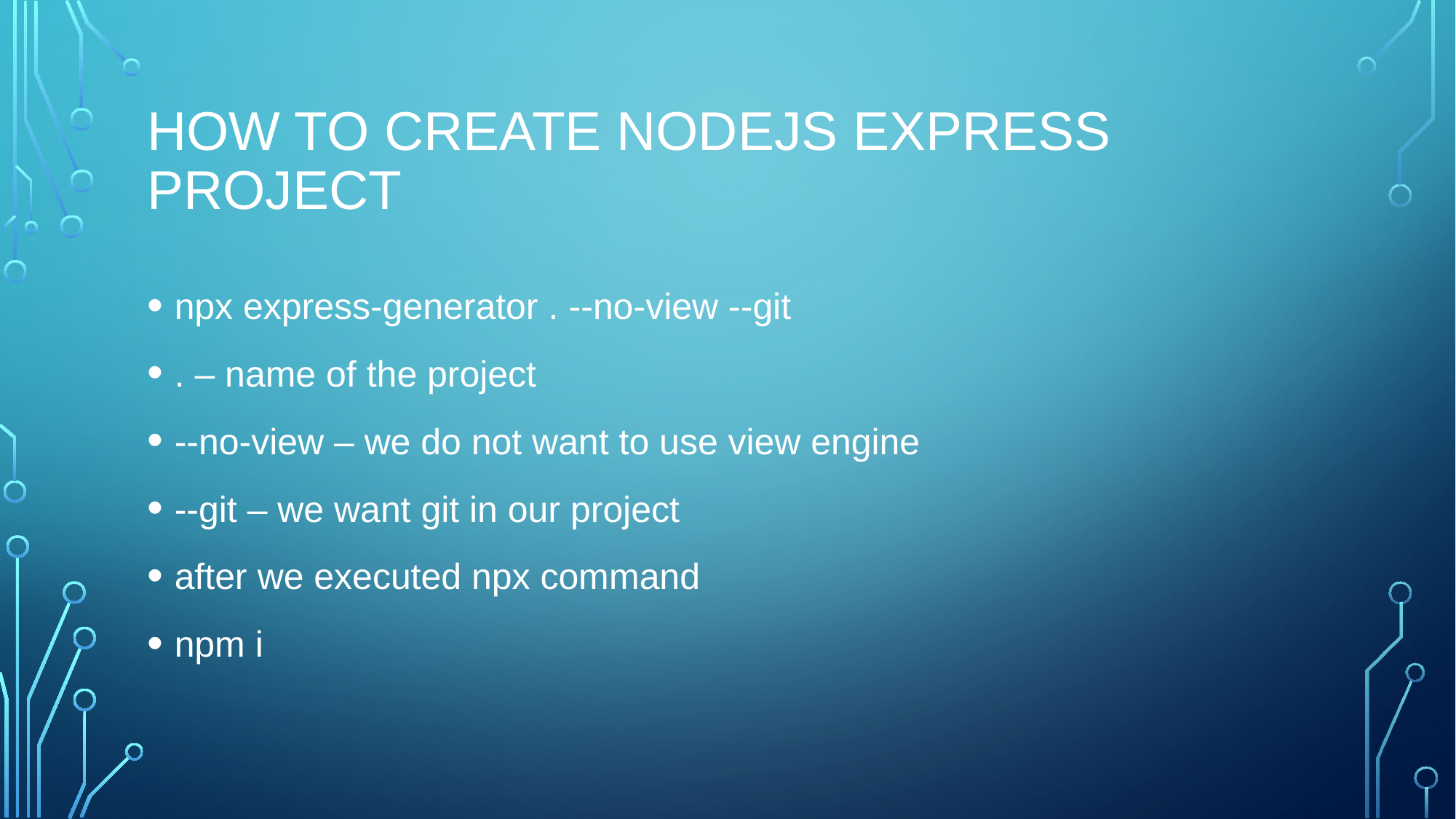

# how to create NodeJS express project
npx express-generator . --no-view --git
. – name of the project
--no-view – we do not want to use view engine
--git – we want git in our project
after we executed npx command
npm i